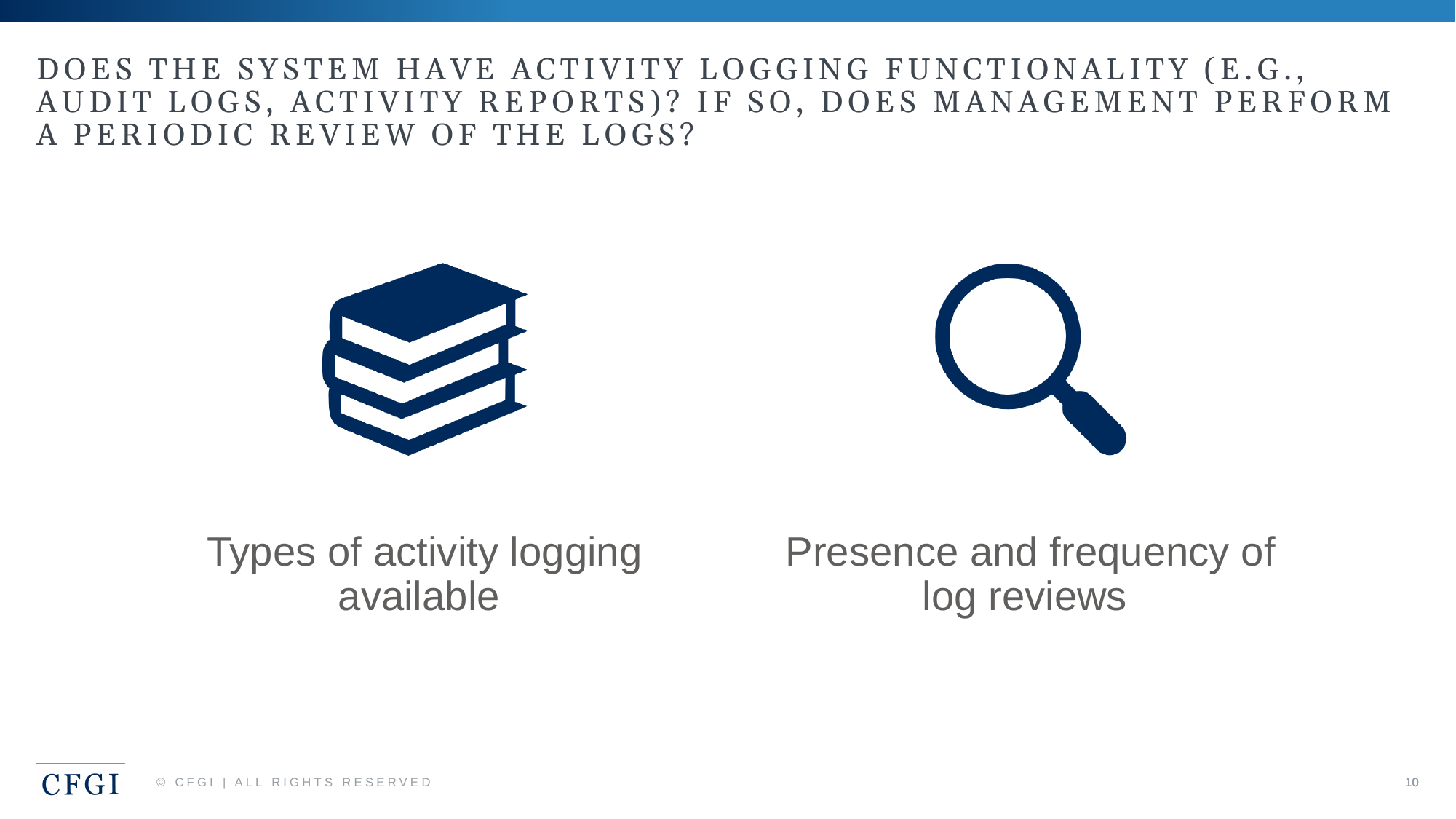

# Does the system have activity logging functionality (e.g., audit logs, activity reports)? If so, does management perform a periodic review of the logs?
Types of activity logging available
Presence and frequency of log reviews